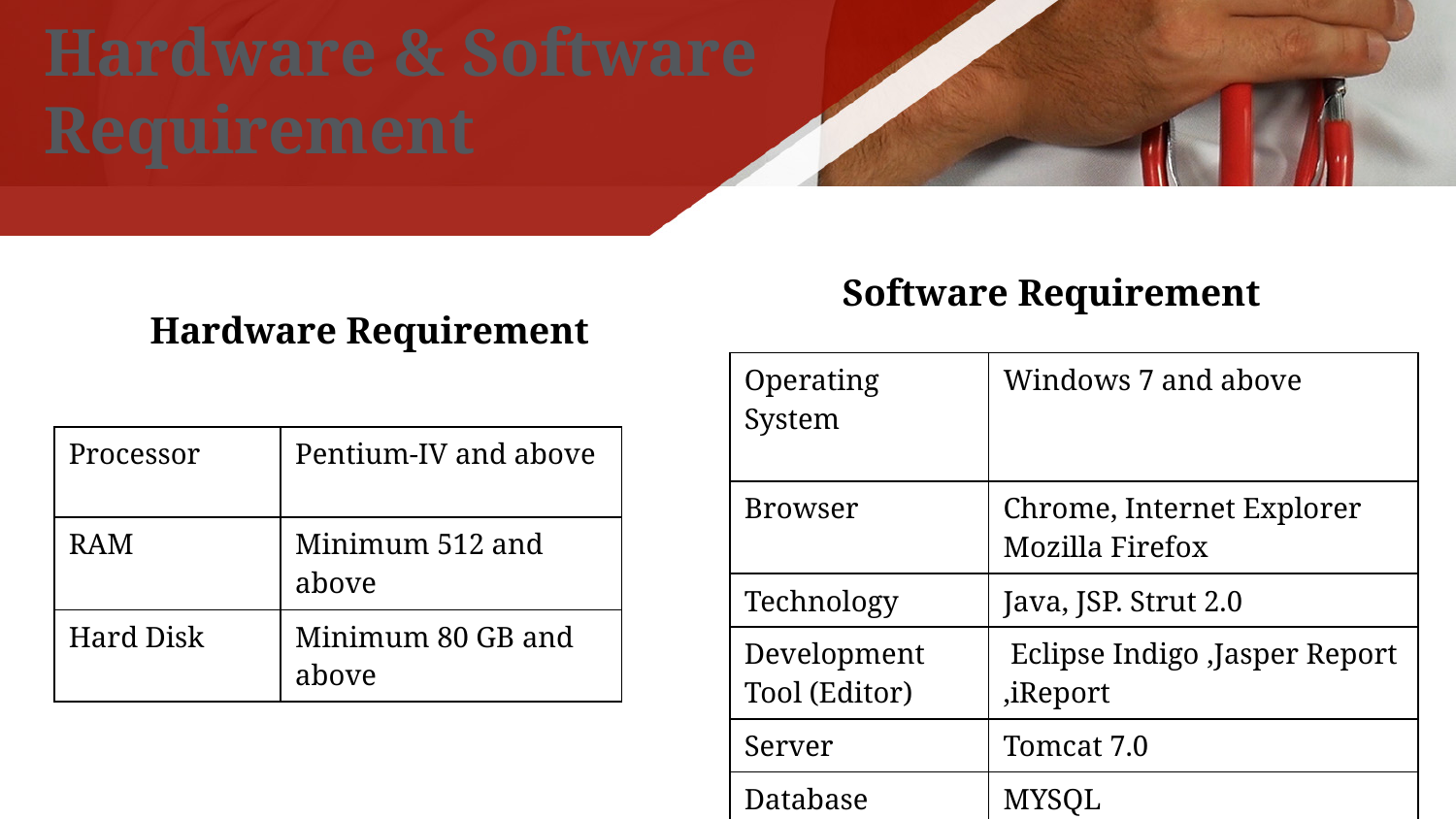

# Hardware & Software Requirement
Software Requirement

Hardware Requirement

| Operating System | Windows 7 and above |
| --- | --- |
| Browser | Chrome, Internet Explorer Mozilla Firefox |
| Technology | Java, JSP. Strut 2.0 |
| Development Tool (Editor) | Eclipse Indigo ,Jasper Report ,iReport |
| Server | Tomcat 7.0 |
| Database | MYSQL |
| Processor | Pentium-IV and above |
| --- | --- |
| RAM | Minimum 512 and above |
| Hard Disk | Minimum 80 GB and above |